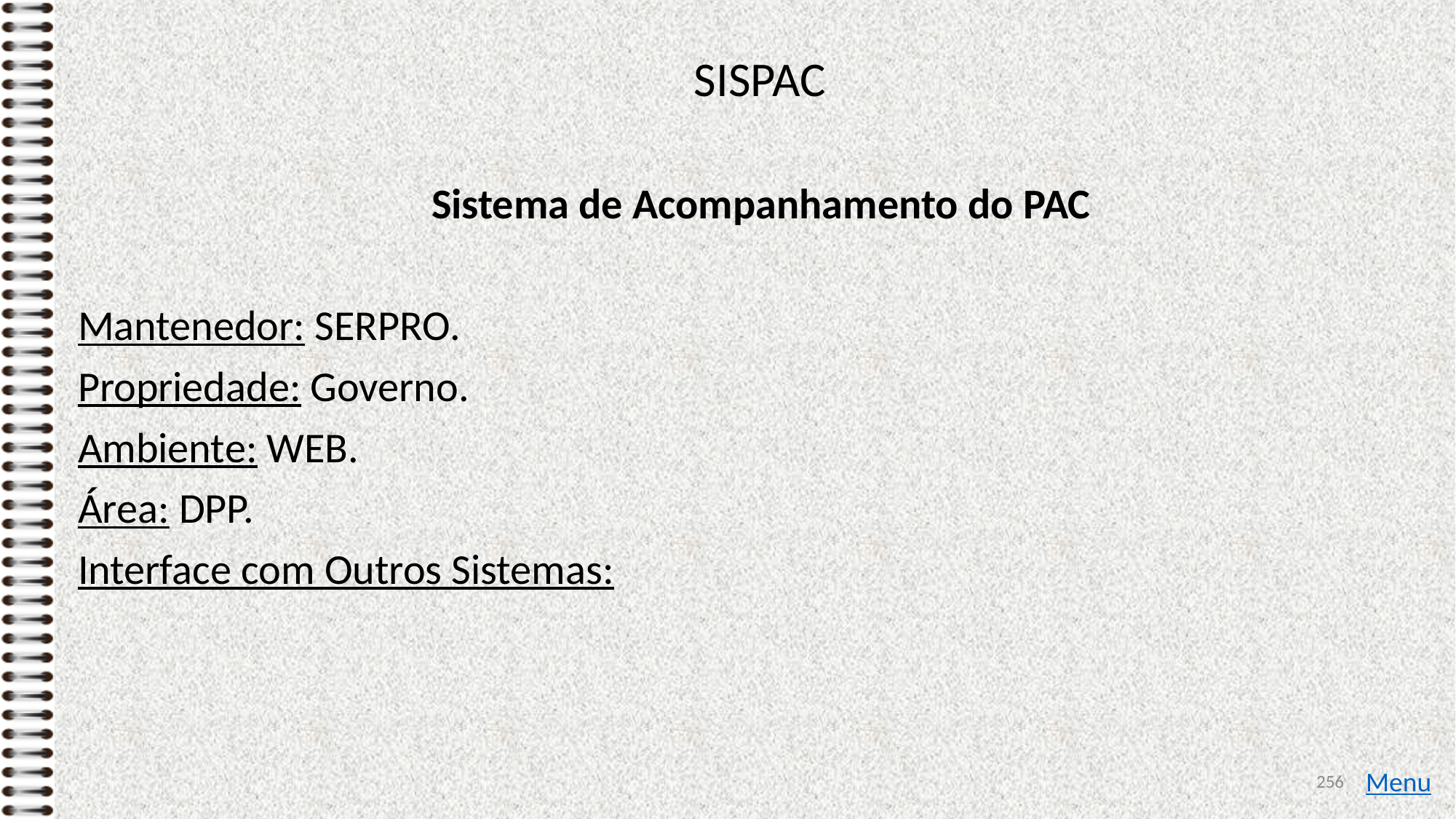

# SISPAC

Sistema de Acompanhamento do PAC

Mantenedor: SERPRO.
Propriedade: Governo.
Ambiente: WEB.
Área: DPP.
Interface com Outros Sistemas:
256
Menu